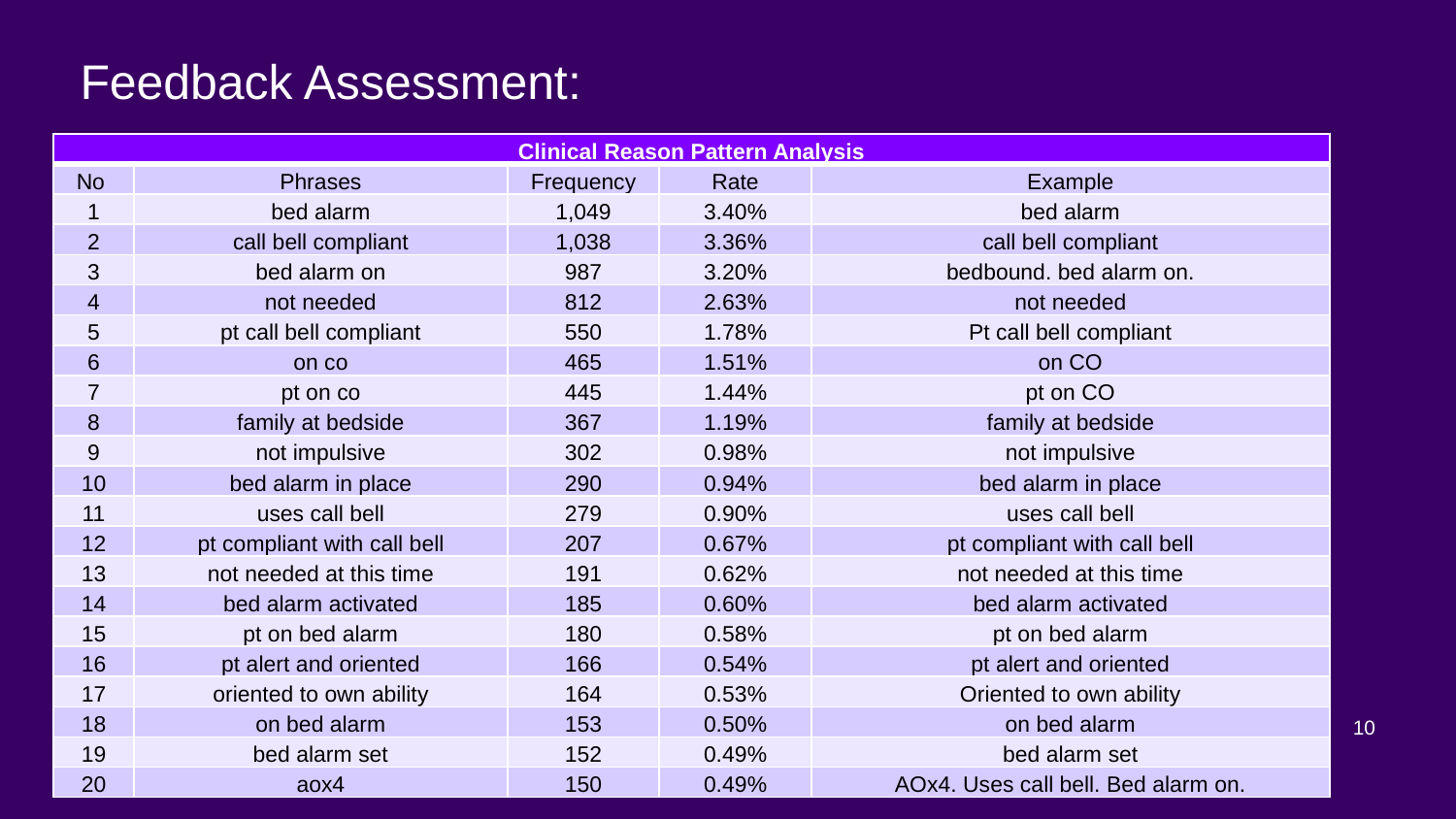

# Feedback Assessment:
| Clinical Reason Pattern Analysis |  |  |  |  |
| --- | --- | --- | --- | --- |
| No | Phrases | Frequency | Rate | Example |
| 1 | bed alarm | 1,049 | 3.40% | bed alarm |
| 2 | call bell compliant | 1,038 | 3.36% | call bell compliant |
| 3 | bed alarm on | 987 | 3.20% | bedbound. bed alarm on. |
| 4 | not needed | 812 | 2.63% | not needed |
| 5 | pt call bell compliant | 550 | 1.78% | Pt call bell compliant |
| 6 | on co | 465 | 1.51% | on CO |
| 7 | pt on co | 445 | 1.44% | pt on CO |
| 8 | family at bedside | 367 | 1.19% | family at bedside |
| 9 | not impulsive | 302 | 0.98% | not impulsive |
| 10 | bed alarm in place | 290 | 0.94% | bed alarm in place |
| 11 | uses call bell | 279 | 0.90% | uses call bell |
| 12 | pt compliant with call bell | 207 | 0.67% | pt compliant with call bell |
| 13 | not needed at this time | 191 | 0.62% | not needed at this time |
| 14 | bed alarm activated | 185 | 0.60% | bed alarm activated |
| 15 | pt on bed alarm | 180 | 0.58% | pt on bed alarm |
| 16 | pt alert and oriented | 166 | 0.54% | pt alert and oriented |
| 17 | oriented to own ability | 164 | 0.53% | Oriented to own ability |
| 18 | on bed alarm | 153 | 0.50% | on bed alarm |
| 19 | bed alarm set | 152 | 0.49% | bed alarm set |
| 20 | aox4 | 150 | 0.49% | AOx4. Uses call bell. Bed alarm on. |
10
NYU Langone Health